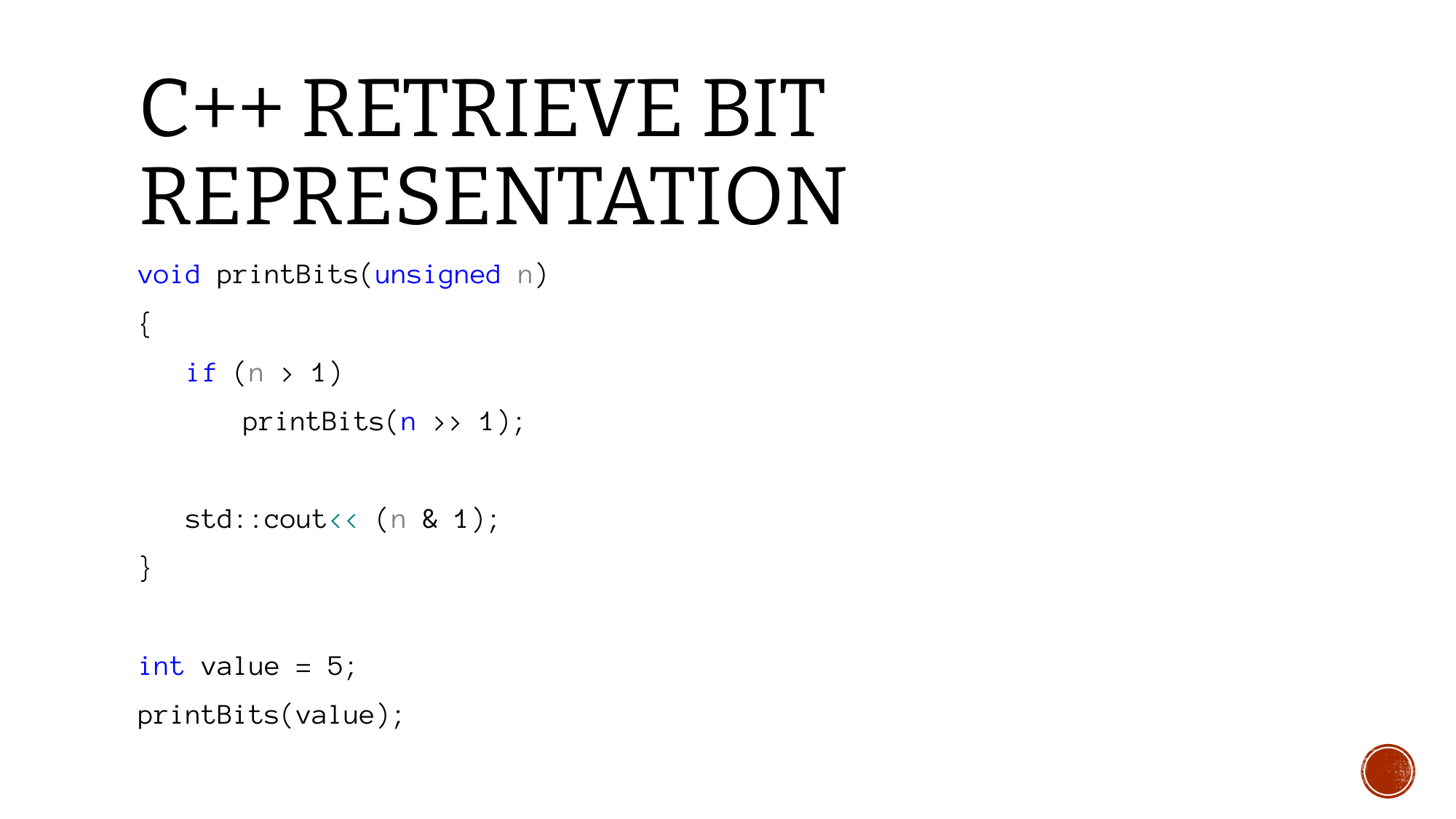

# C++ retrieve Bit representation
void printBits(unsigned n)
{
   if (n > 1)
 	printBits(n >> 1);

   std::cout<< (n & 1);
}

int value = 5;
printBits(value);